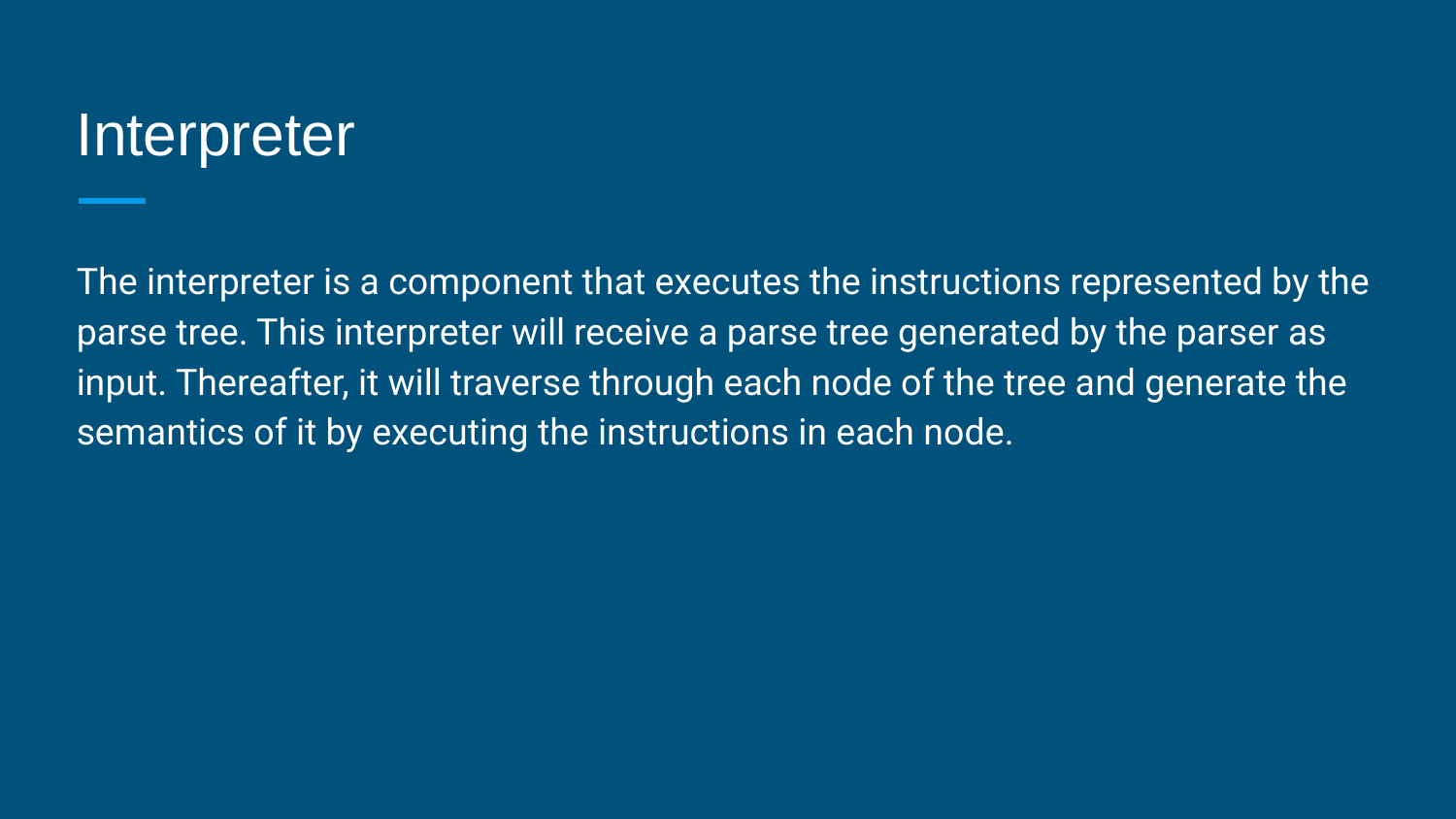

# Interpreter
The interpreter is a component that executes the instructions represented by the parse tree. This interpreter will receive a parse tree generated by the parser as input. Thereafter, it will traverse through each node of the tree and generate the semantics of it by executing the instructions in each node.